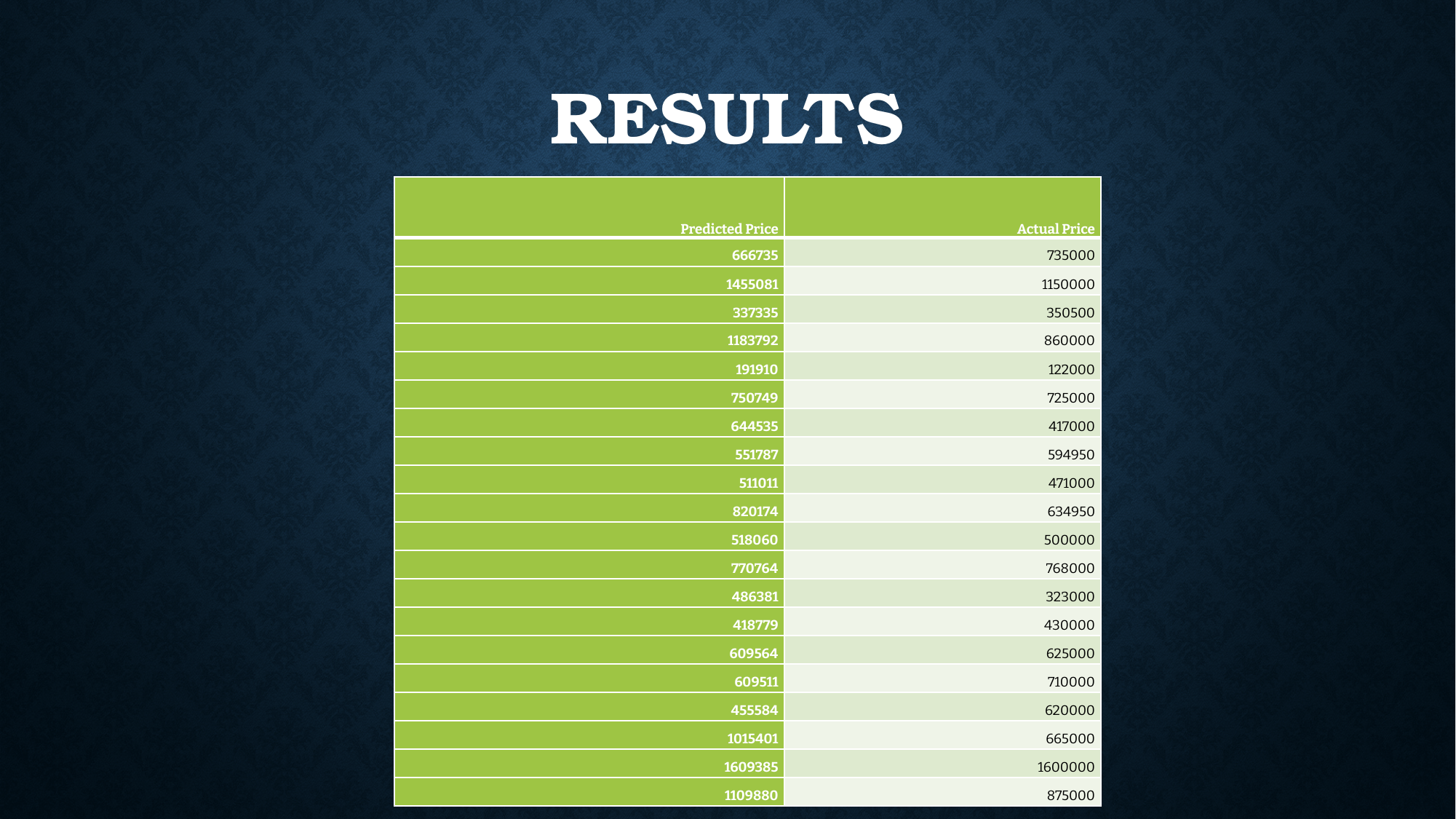

# RESULTS
| Predicted Price | Actual Price |
| --- | --- |
| 666735 | 735000 |
| 1455081 | 1150000 |
| 337335 | 350500 |
| 1183792 | 860000 |
| 191910 | 122000 |
| 750749 | 725000 |
| 644535 | 417000 |
| 551787 | 594950 |
| 511011 | 471000 |
| 820174 | 634950 |
| 518060 | 500000 |
| 770764 | 768000 |
| 486381 | 323000 |
| 418779 | 430000 |
| 609564 | 625000 |
| 609511 | 710000 |
| 455584 | 620000 |
| 1015401 | 665000 |
| 1609385 | 1600000 |
| 1109880 | 875000 |